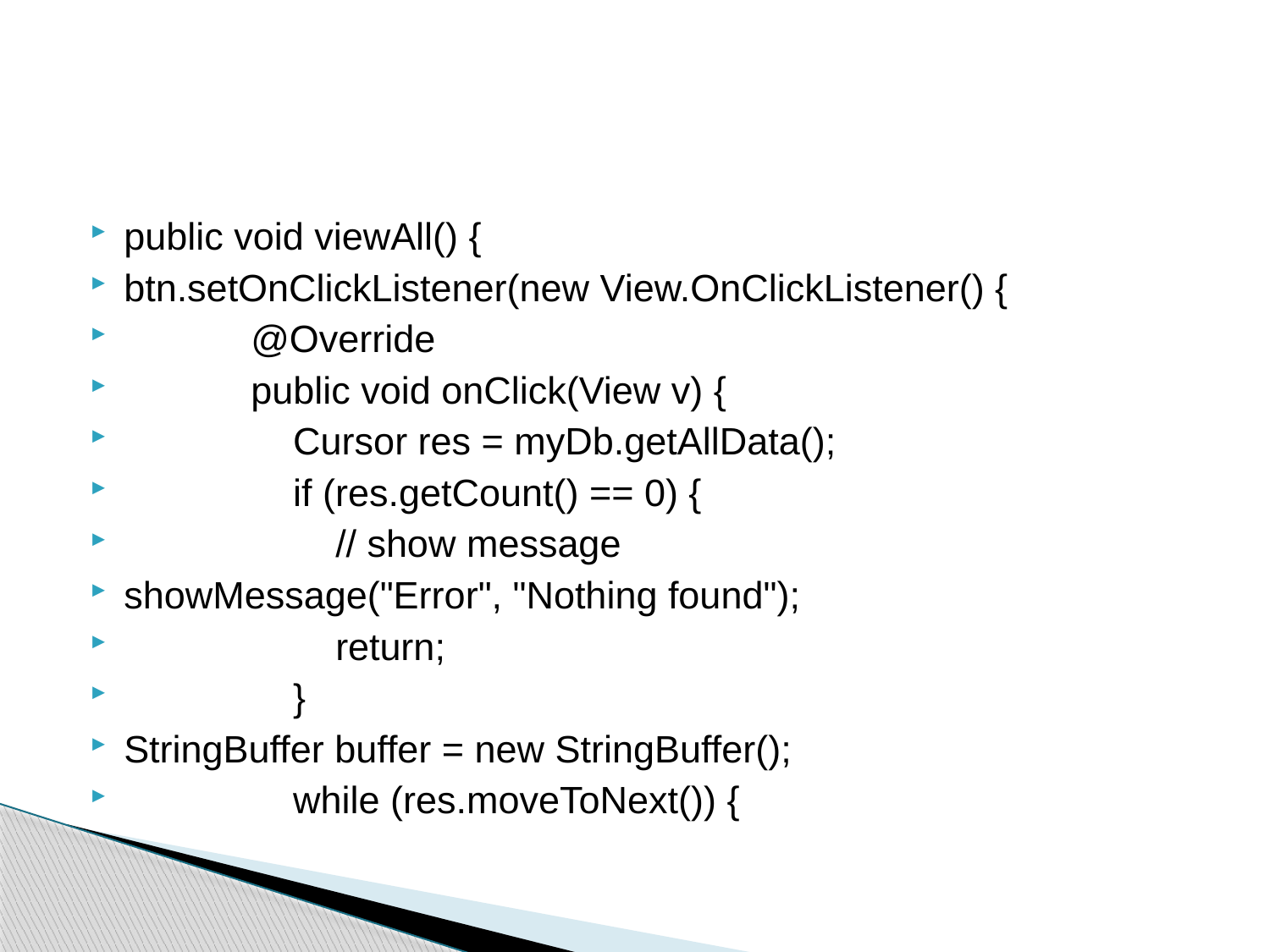

public void viewAll() {
btn.setOnClickListener(new View.OnClickListener() {
            @Override
            public void onClick(View v) {
                Cursor res = myDb.getAllData();
                if (res.getCount() == 0) {
                    // show message
showMessage("Error", "Nothing found");
                    return;
                }
StringBuffer buffer = new StringBuffer();
                while (res.moveToNext()) {